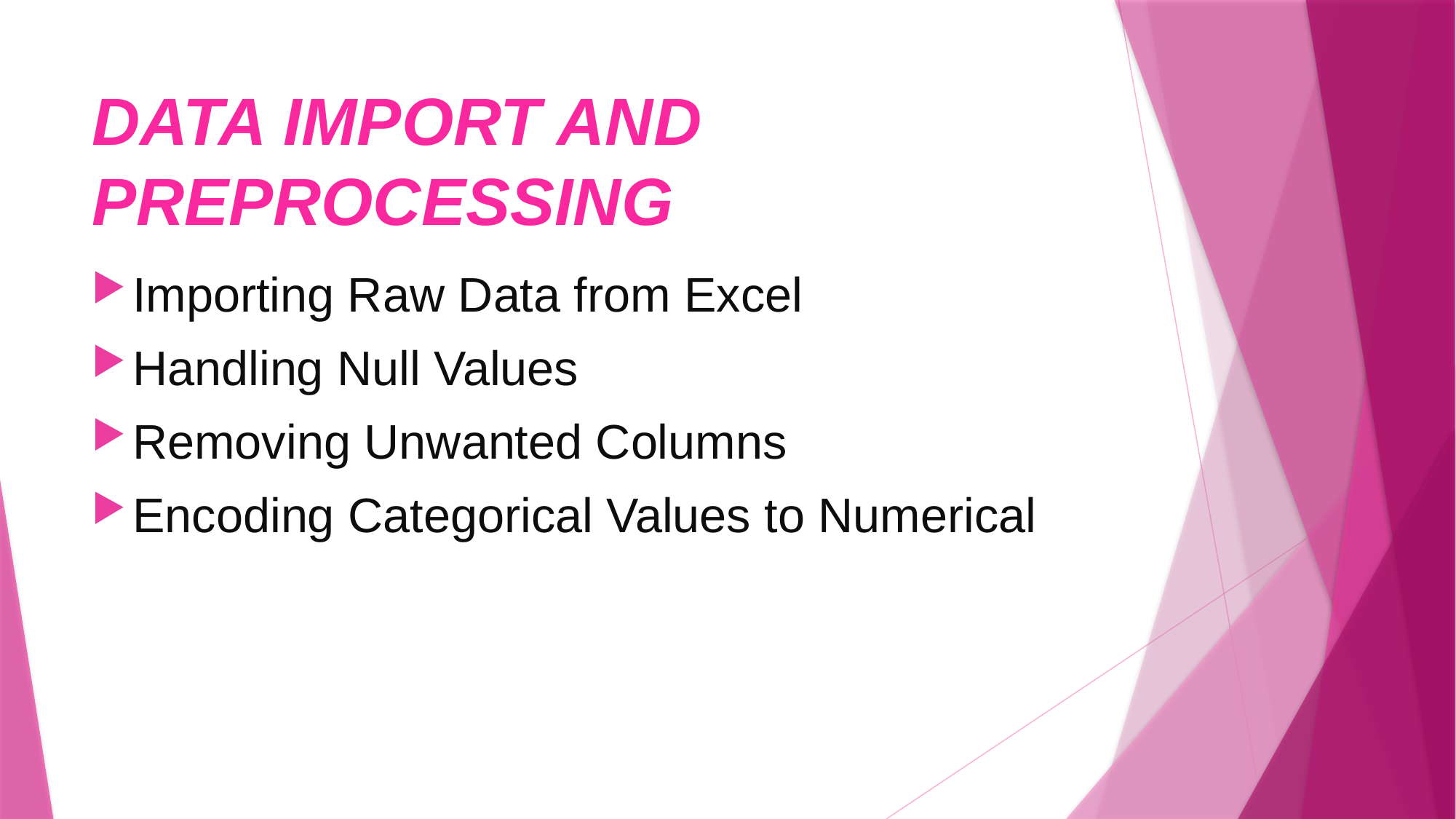

# DATA IMPORT AND PREPROCESSING

Importing Raw Data from Excel
Handling Null Values
Removing Unwanted Columns
Encoding Categorical Values to Numerical